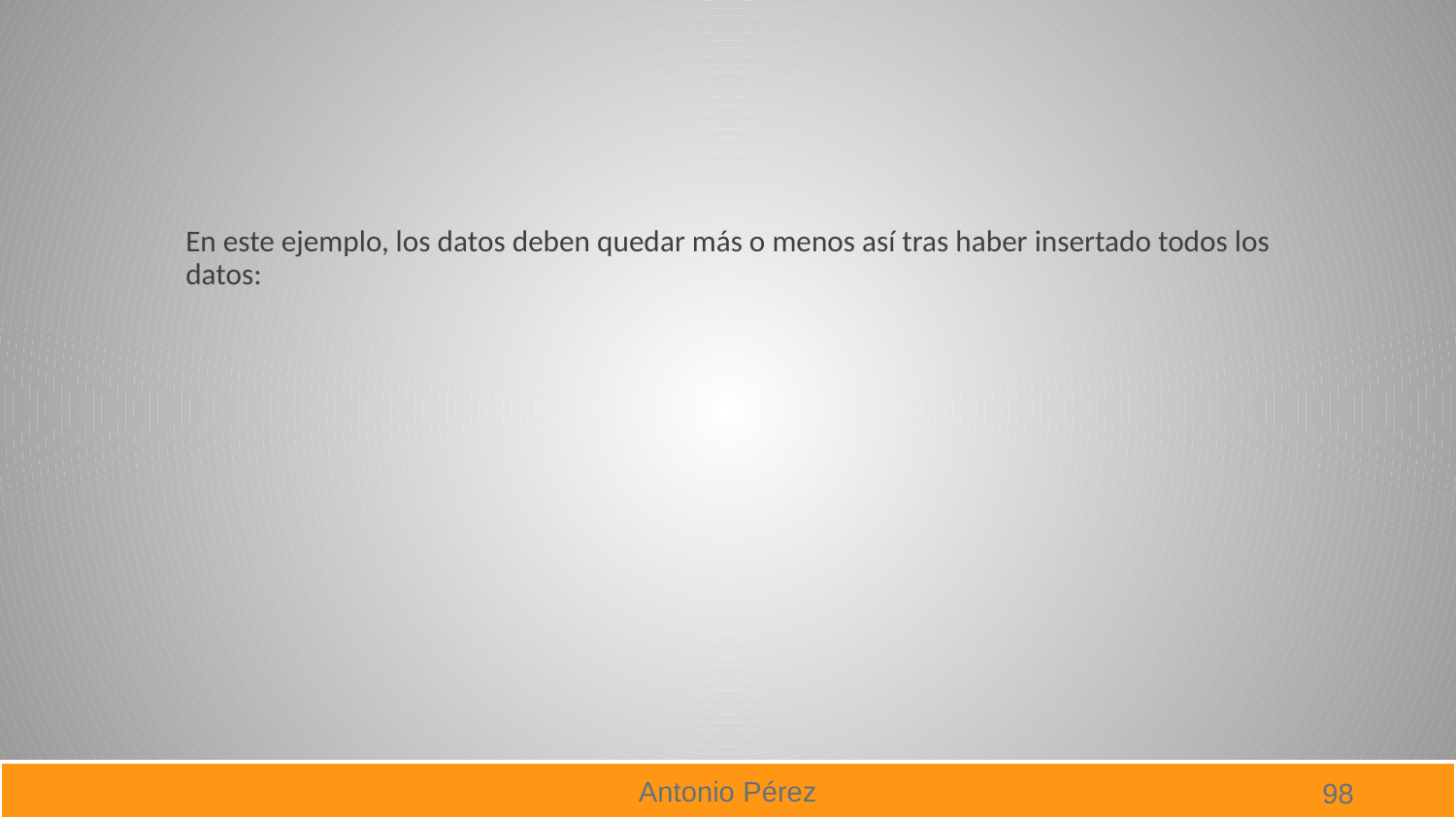

#
En este ejemplo, los datos deben quedar más o menos así tras haber insertado todos los datos: